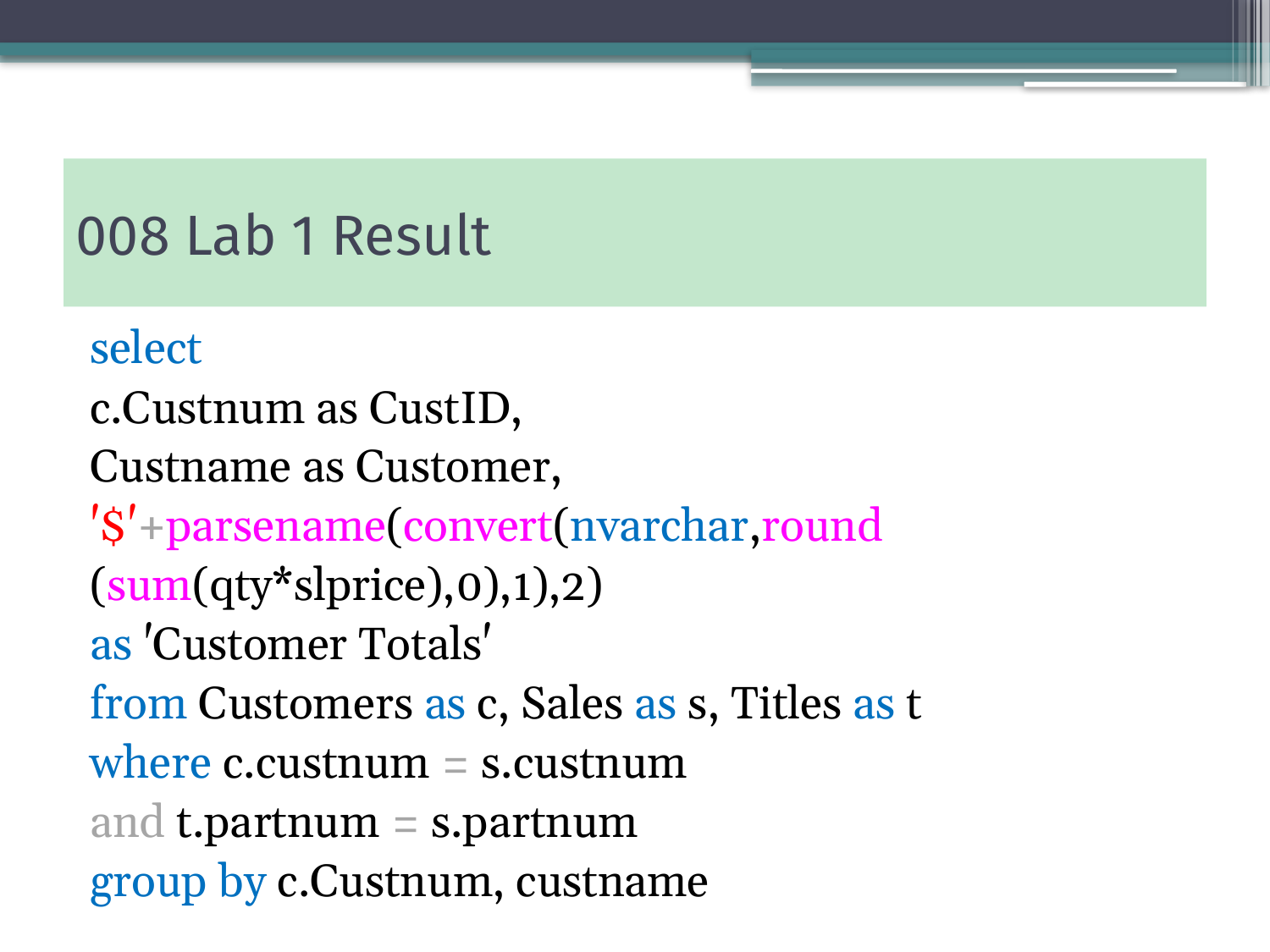

# 008 Lab 1 Result
select
	c.Custnum as CustID,
	Custname as Customer,
	'$'+parsename(convert(nvarchar,round
		(sum(qty*slprice),0),1),2)
		as 'Customer Totals'
from Customers as c, Sales as s, Titles as t
where c.custnum = s.custnum
	and t.partnum = s.partnum
group by c.Custnum, custname